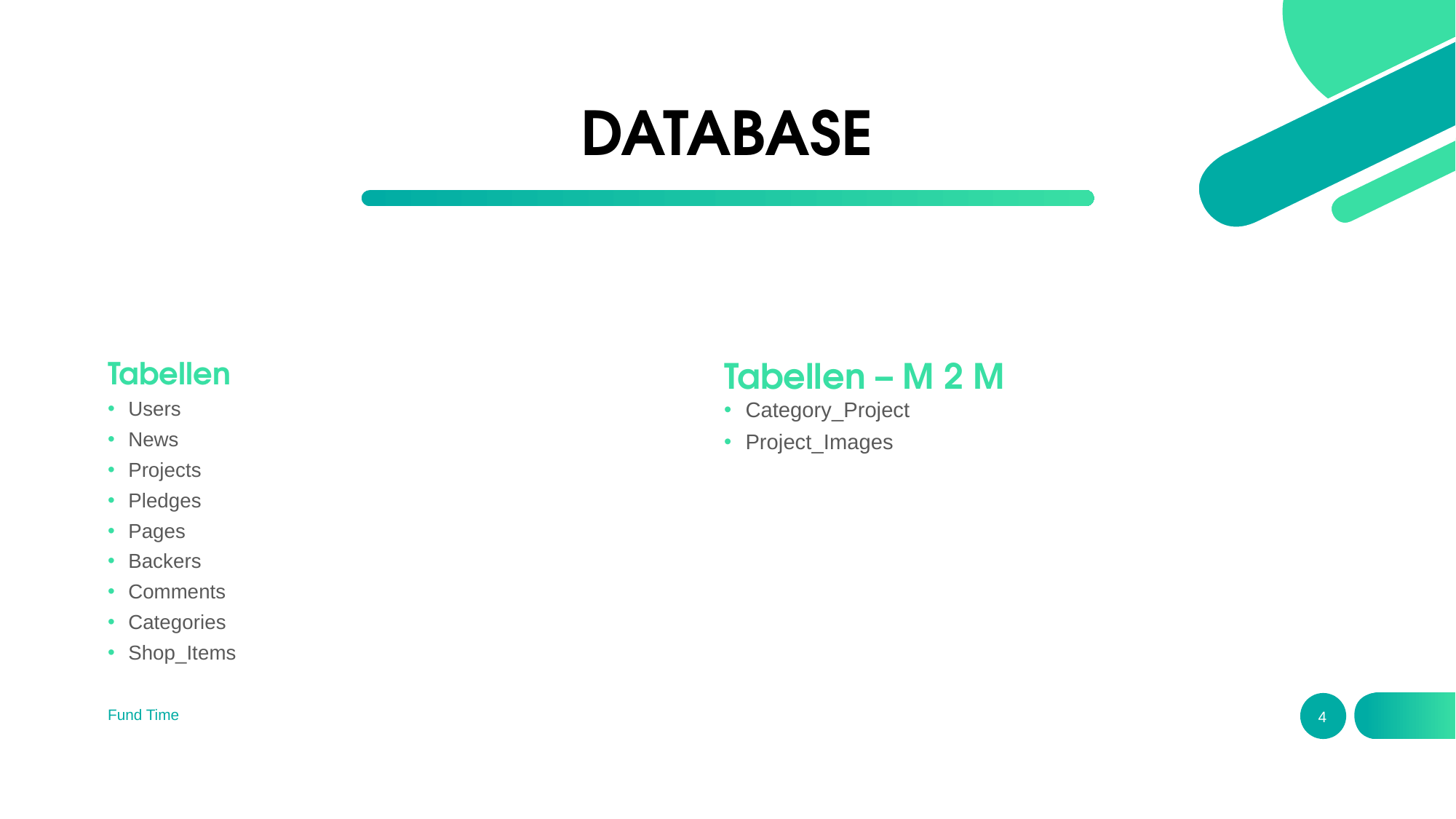

# DATABASE

Tabellen
Tabellen – M 2 M
Users
News
Projects
Pledges
Pages
Backers
Comments
Categories
Shop_Items
Category_Project
Project_Images
Fund Time
4